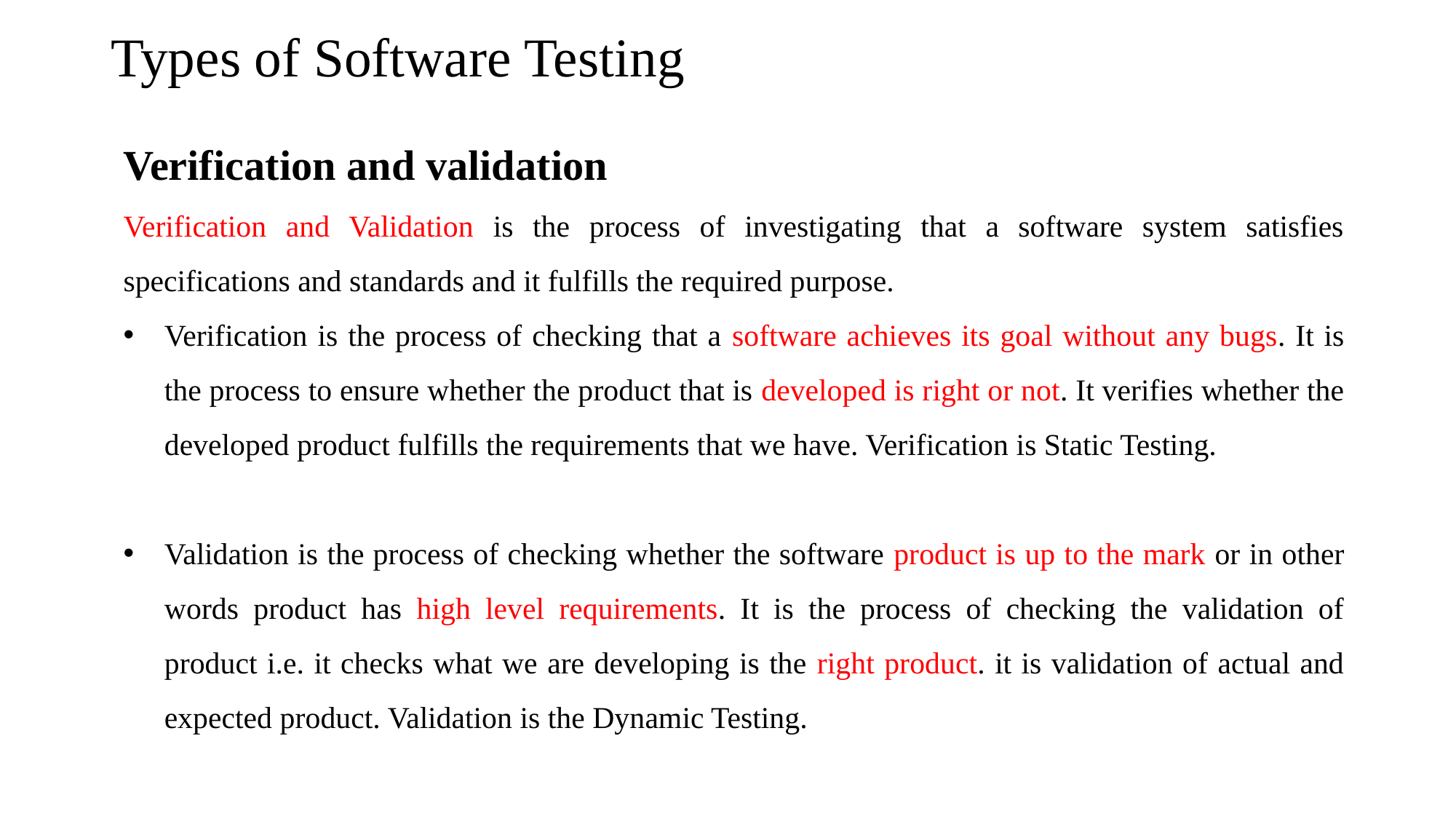

# Types of Software Testing
Verification and validation
Verification and Validation is the process of investigating that a software system satisfies specifications and standards and it fulfills the required purpose.
Verification is the process of checking that a software achieves its goal without any bugs. It is the process to ensure whether the product that is developed is right or not. It verifies whether the developed product fulfills the requirements that we have. Verification is Static Testing.

Validation is the process of checking whether the software product is up to the mark or in other words product has high level requirements. It is the process of checking the validation of product i.e. it checks what we are developing is the right product. it is validation of actual and expected product. Validation is the Dynamic Testing.